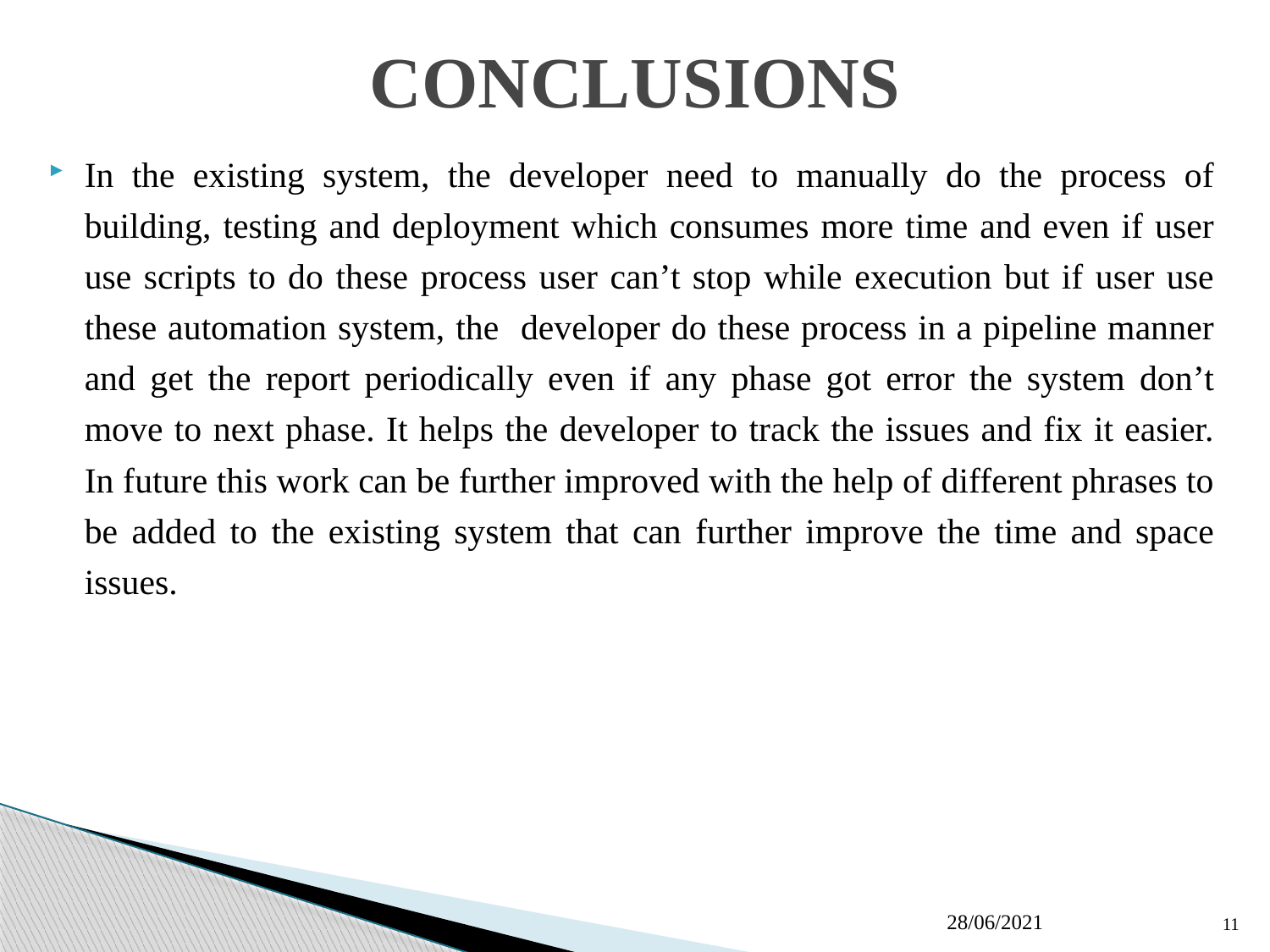

# CONCLUSIONS
In the existing system, the developer need to manually do the process of building, testing and deployment which consumes more time and even if user use scripts to do these process user can’t stop while execution but if user use these automation system, the  developer do these process in a pipeline manner and get the report periodically even if any phase got error the system don’t move to next phase. It helps the developer to track the issues and fix it easier. In future this work can be further improved with the help of different phrases to be added to the existing system that can further improve the time and space issues.
28/06/2021
11